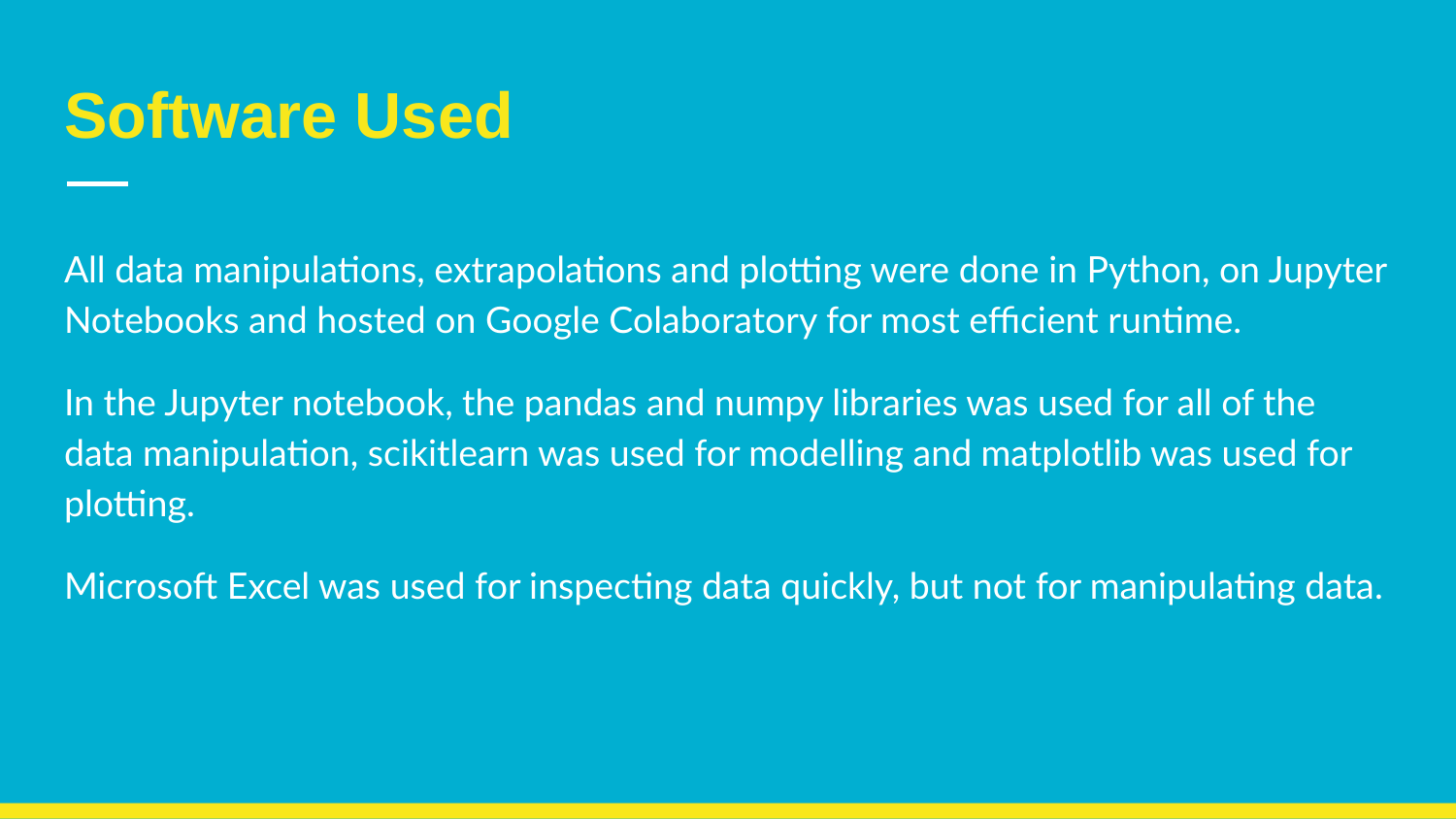

# Software Used
All data manipulations, extrapolations and plotting were done in Python, on Jupyter Notebooks and hosted on Google Colaboratory for most efficient runtime.
In the Jupyter notebook, the pandas and numpy libraries was used for all of the data manipulation, scikitlearn was used for modelling and matplotlib was used for plotting.
Microsoft Excel was used for inspecting data quickly, but not for manipulating data.